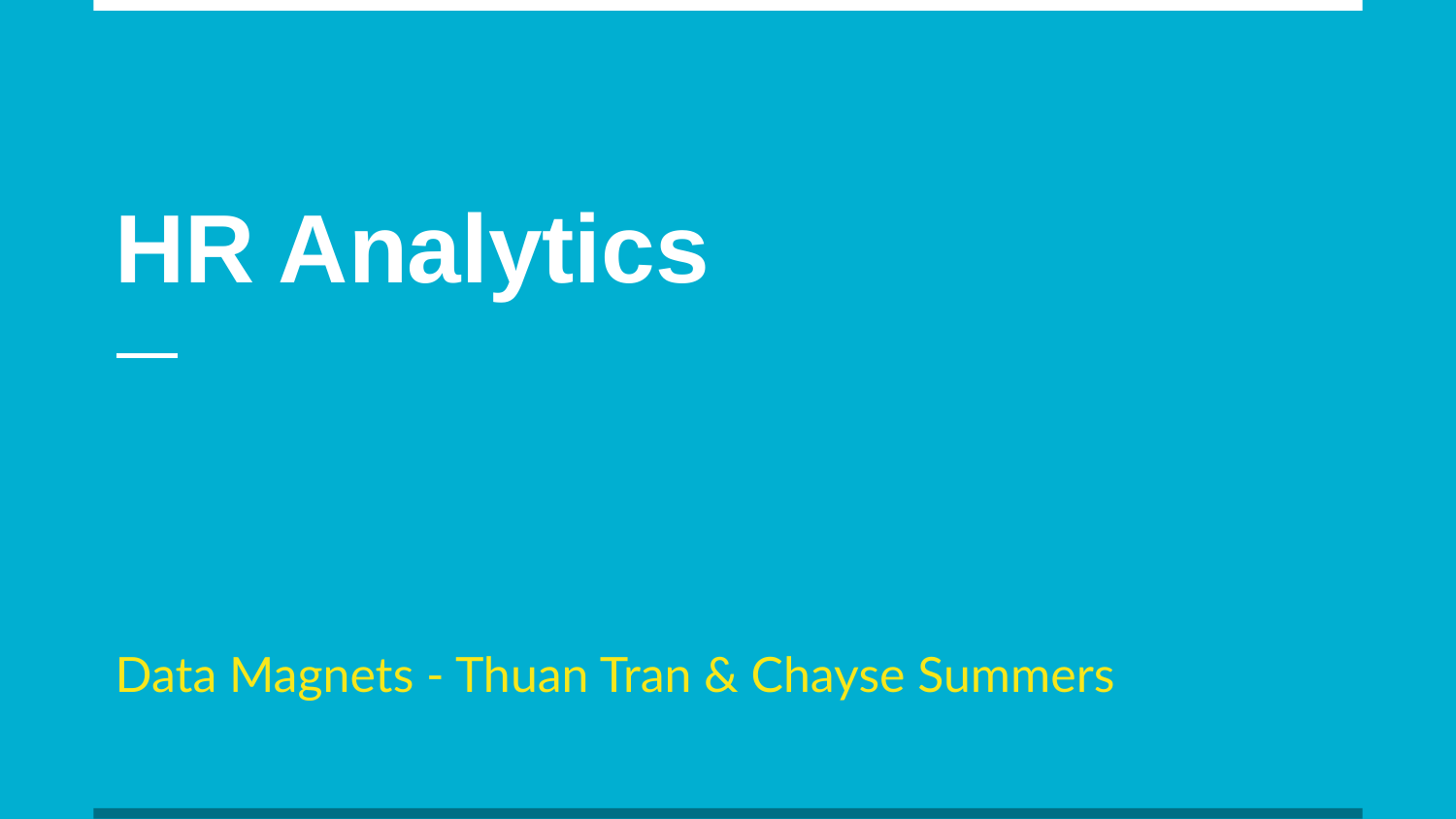

# HR Analytics
Data Magnets - Thuan Tran & Chayse Summers